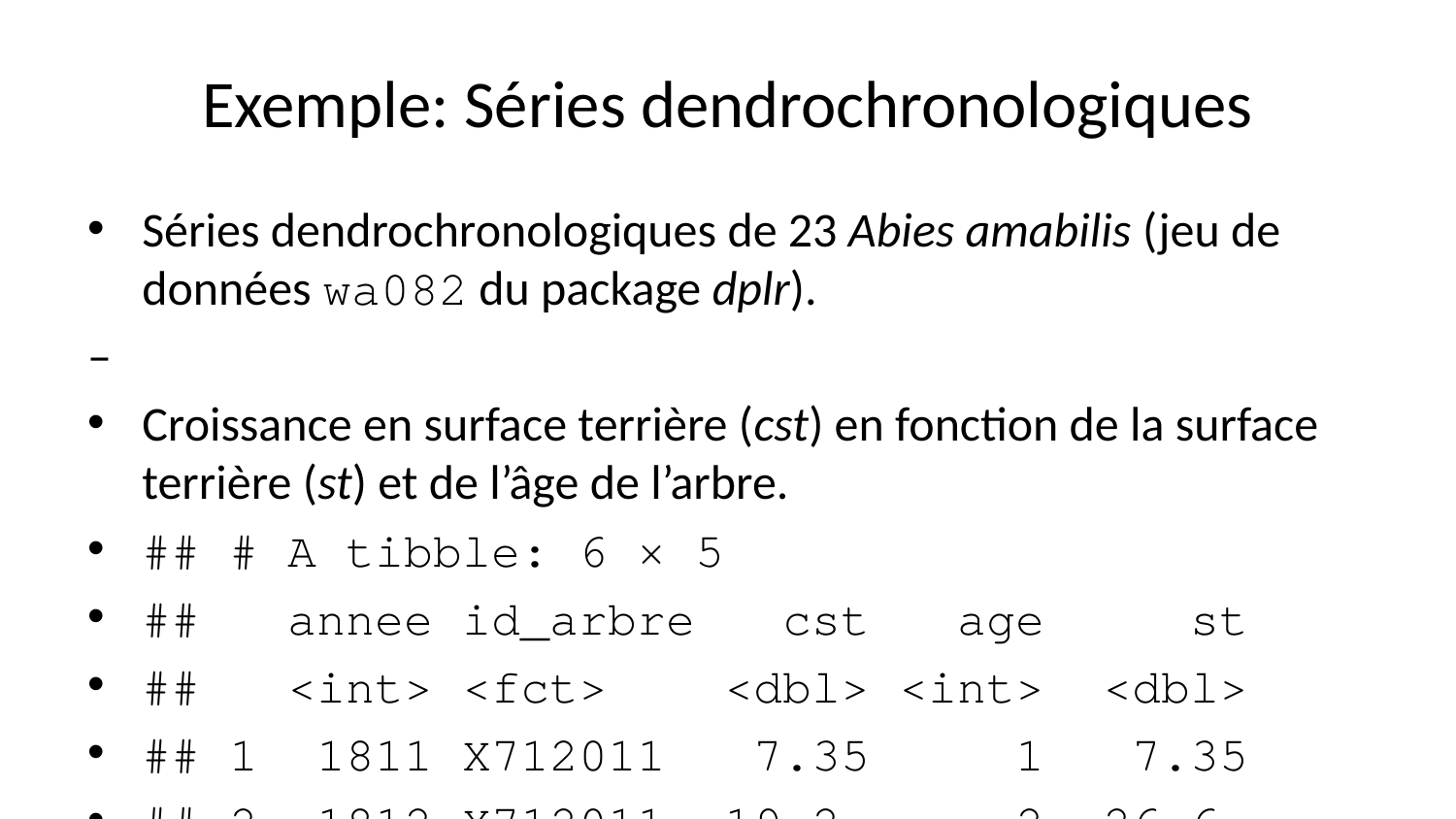

# Exemple: Séries dendrochronologiques
Séries dendrochronologiques de 23 Abies amabilis (jeu de données wa082 du package dplr).
–
Croissance en surface terrière (cst) en fonction de la surface terrière (st) et de l’âge de l’arbre.
## # A tibble: 6 × 5
##   annee id_arbre   cst   age     st
##   <int> <fct>    <dbl> <int>  <dbl>
## 1  1811 X712011   7.35     1   7.35
## 2  1812 X712011  19.2      2  26.6
## 3  1813 X712011  32.3      3  58.9
## 4  1814 X712011  48.6      4 108.
## 5  1815 X712011  58.5      5 166.
## 6  1816 X712011  67.4      6 233.